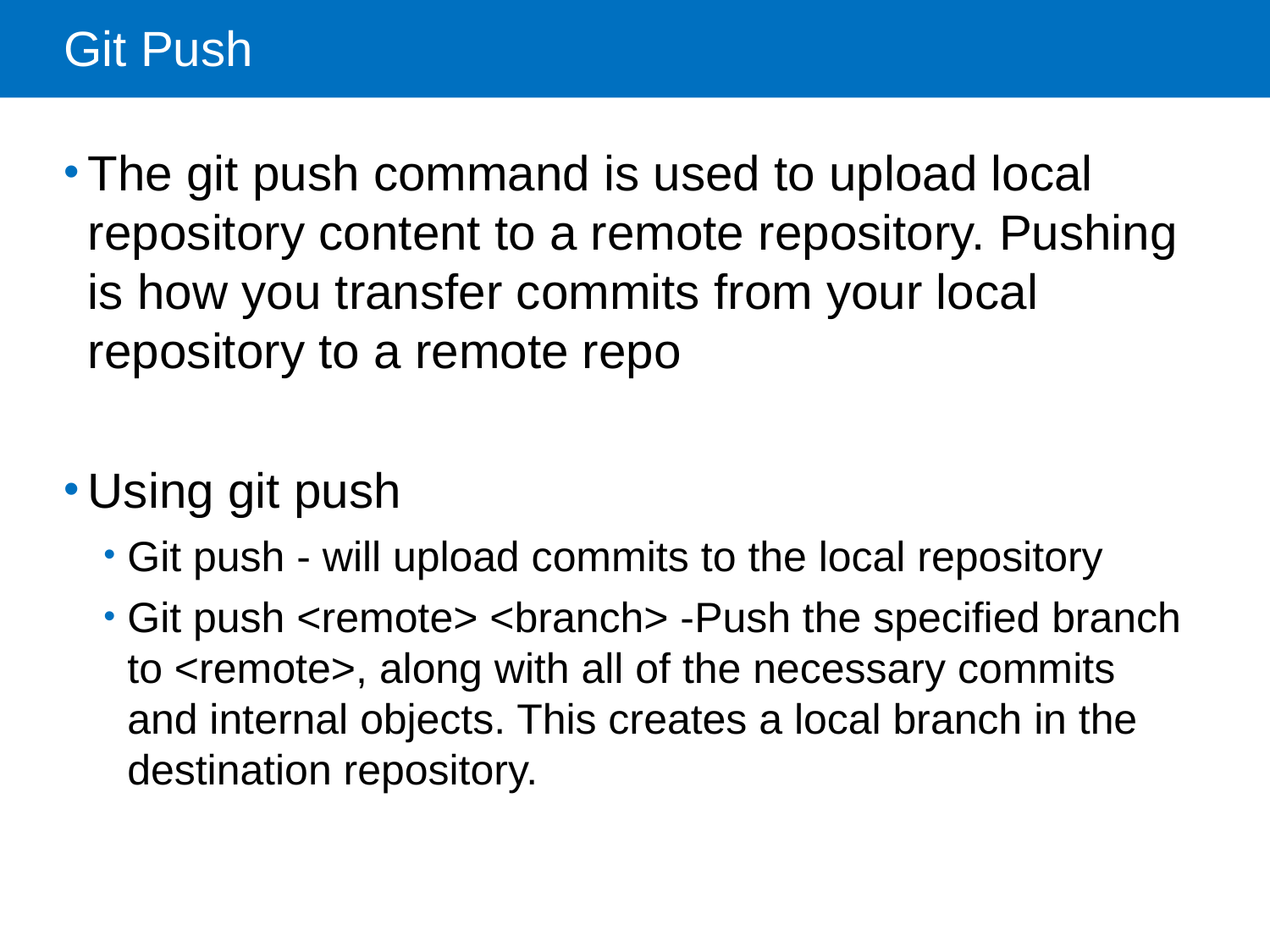

# Git Push
The git push command is used to upload local repository content to a remote repository. Pushing is how you transfer commits from your local repository to a remote repo

Using git push
Git push - will upload commits to the local repository
Git push <remote> <branch> -Push the specified branch to <remote>, along with all of the necessary commits and internal objects. This creates a local branch in the destination repository.